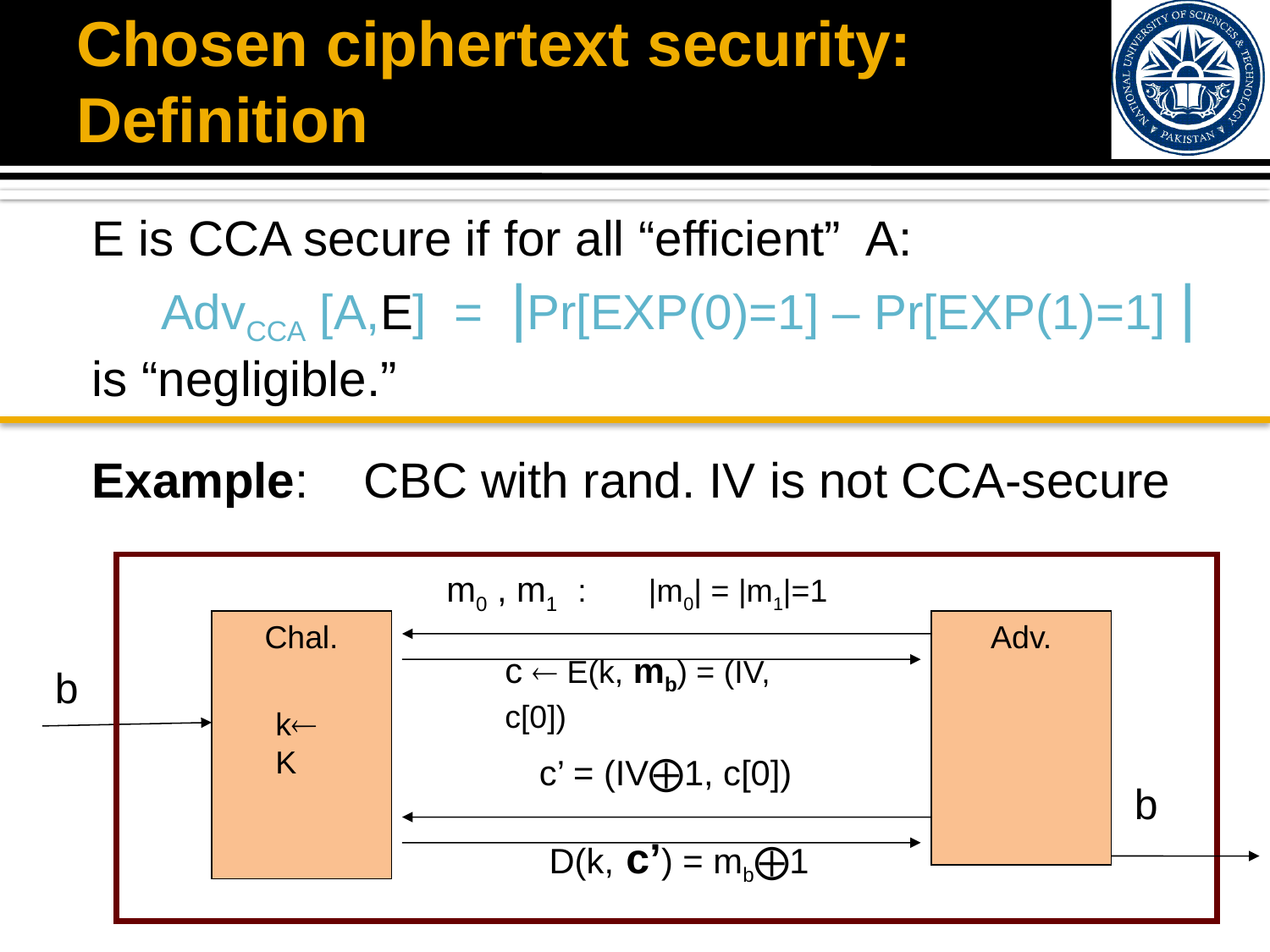

# Chosen ciphertext security: Definition
E is CCA secure if for all “efficient”  A:
     AdvCCA [A,E]  =  |Pr[EXP(0)=1] – Pr[EXP(1)=1] |  is “negligible.”
Example:    CBC with rand. IV is not CCA-secure

m0 , m1   :       |m0| = |m1|=1

Chal.
Adv.
c ← E(k, mb) = (IV, c[0])

b
k←K

c’ = (IV⨁1, c[0])

b

D(k, c’) = mb⨁1